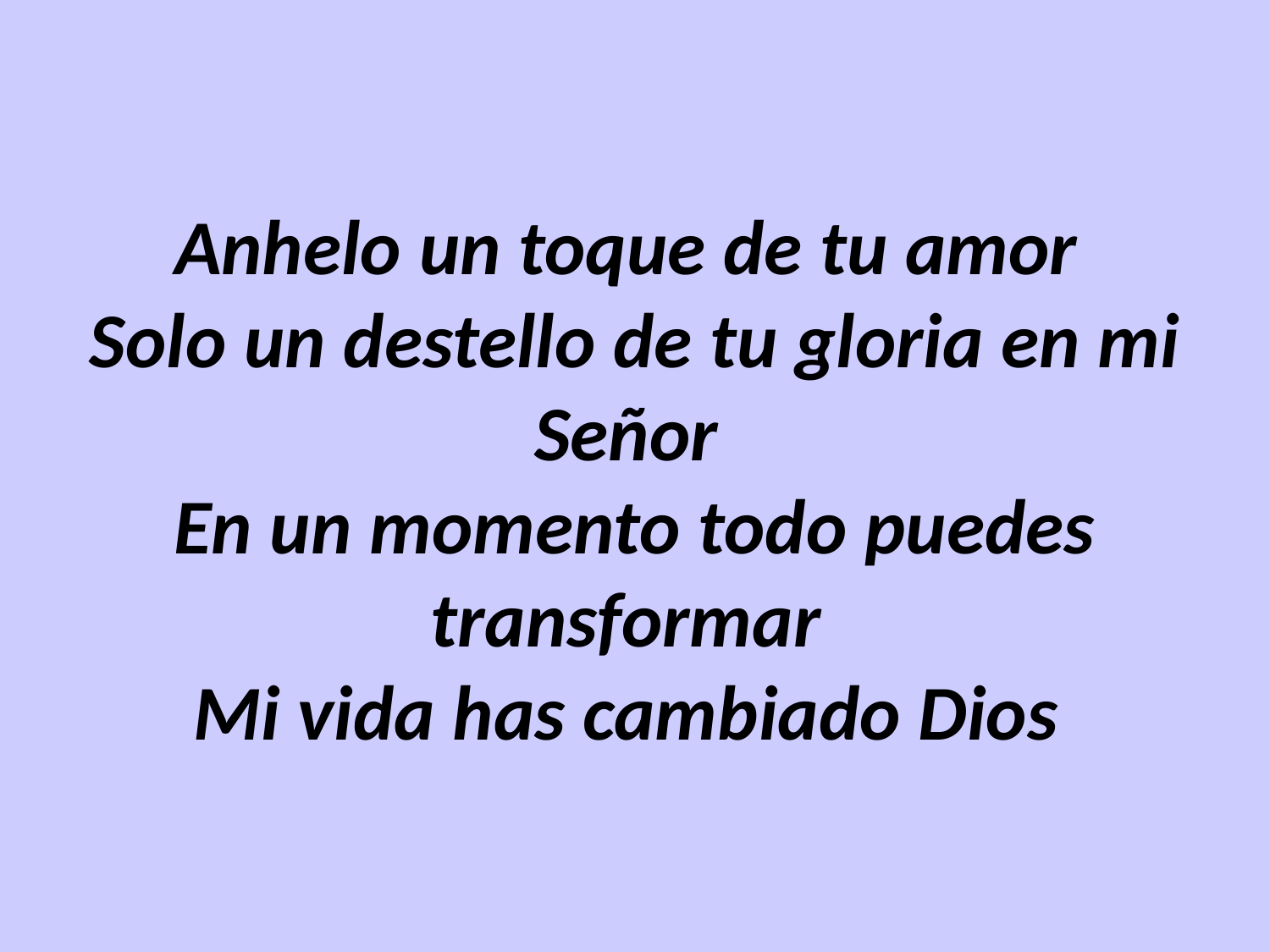

Anhelo un toque de tu amor 
Solo un destello de tu gloria en mi Señor 
En un momento todo puedes transformar 
Mi vida has cambiado Dios